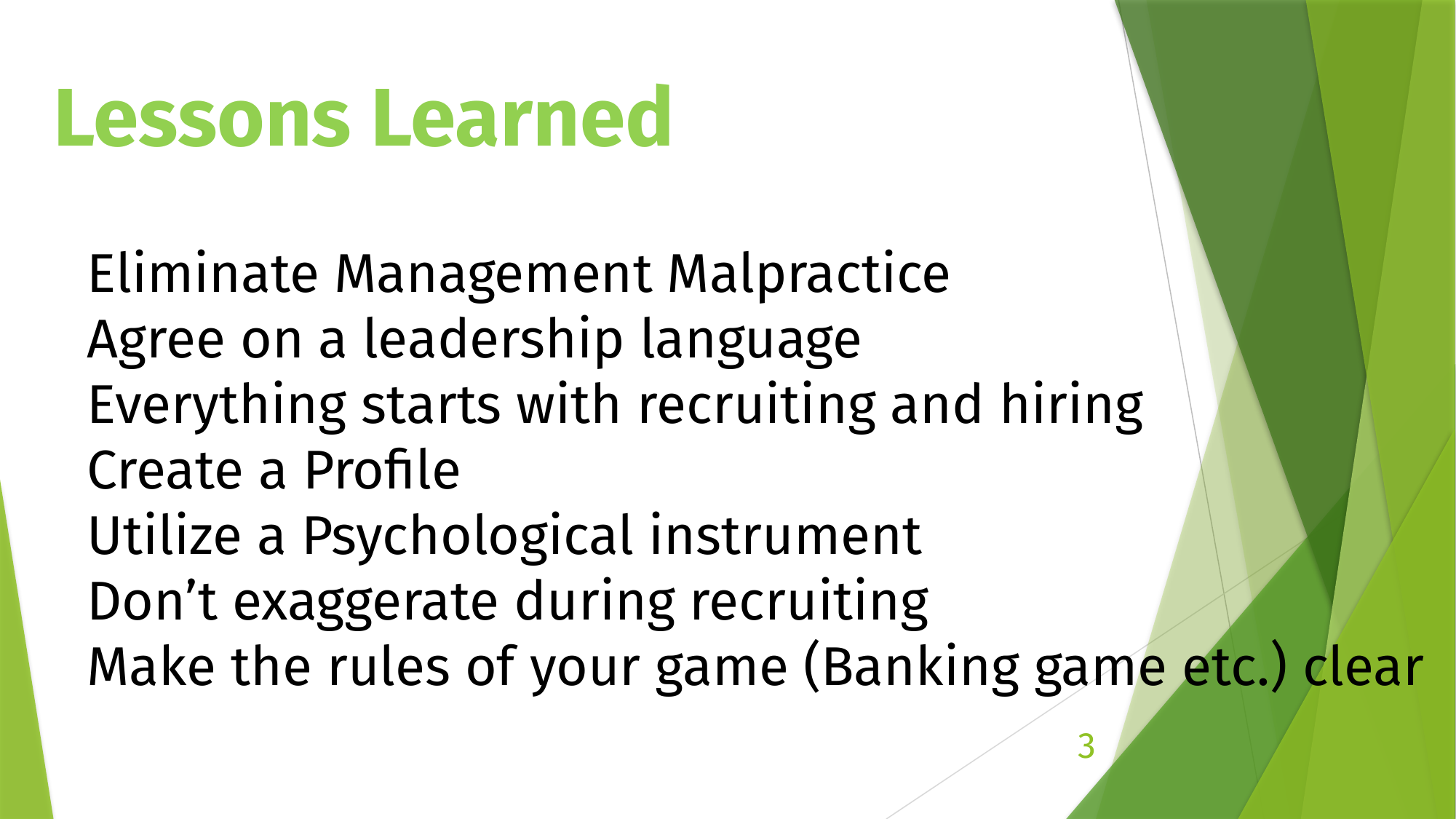

Lessons Learned

Eliminate Management Malpractice
Agree on a leadership language
Everything starts with recruiting and hiring
Create a Profile
Utilize a Psychological instrument
Don’t exaggerate during recruiting
Make the rules of your game (Banking game etc.) clear

3